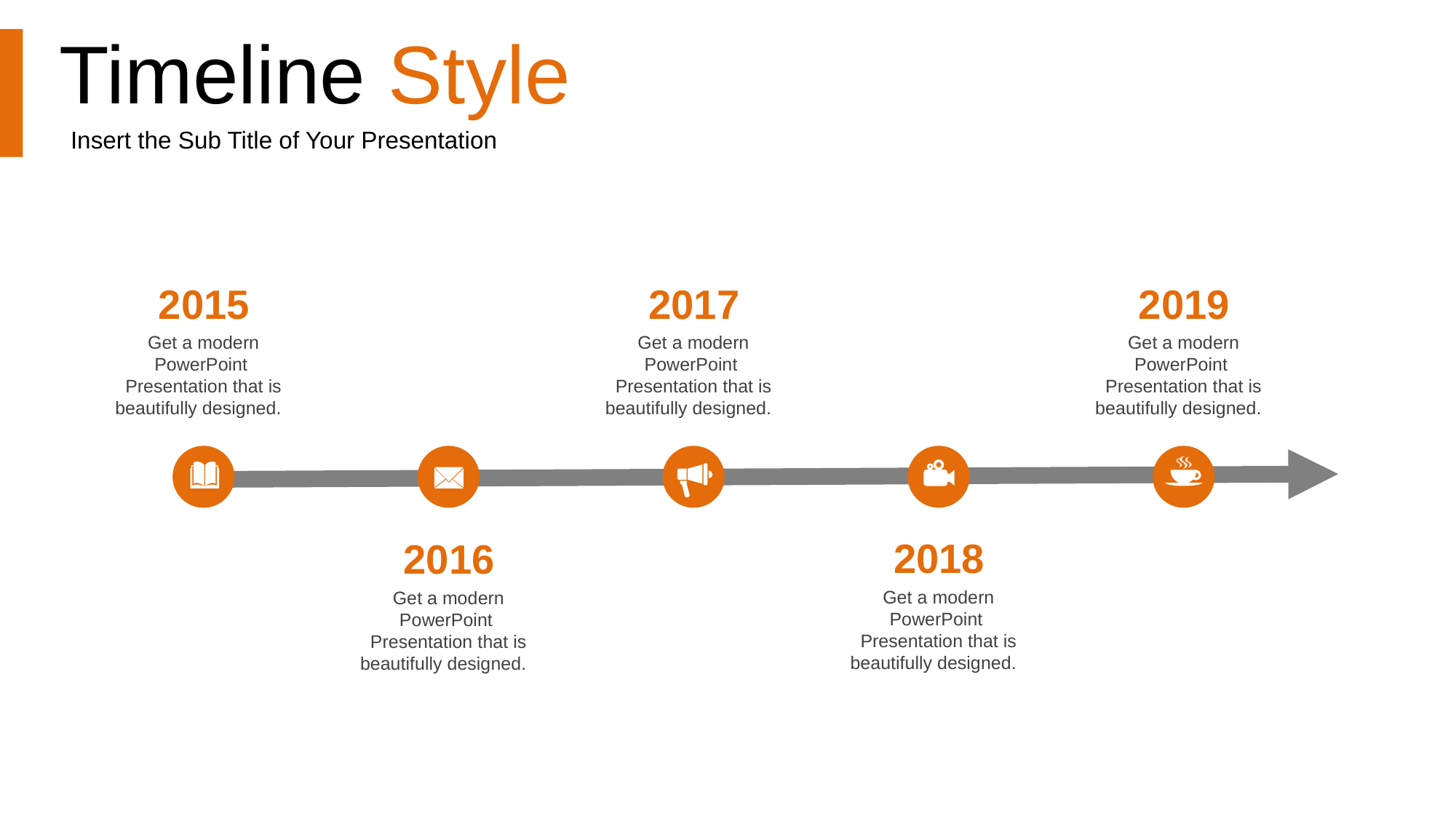

Timeline Style
Insert the Sub Title of Your Presentation
2015
2017
2019
Get a modern PowerPoint  Presentation that is beautifully designed.
Get a modern PowerPoint  Presentation that is beautifully designed.
Get a modern PowerPoint  Presentation that is beautifully designed.

2018
2016
Get a modern PowerPoint  Presentation that is beautifully designed.
Get a modern PowerPoint  Presentation that is beautifully designed.